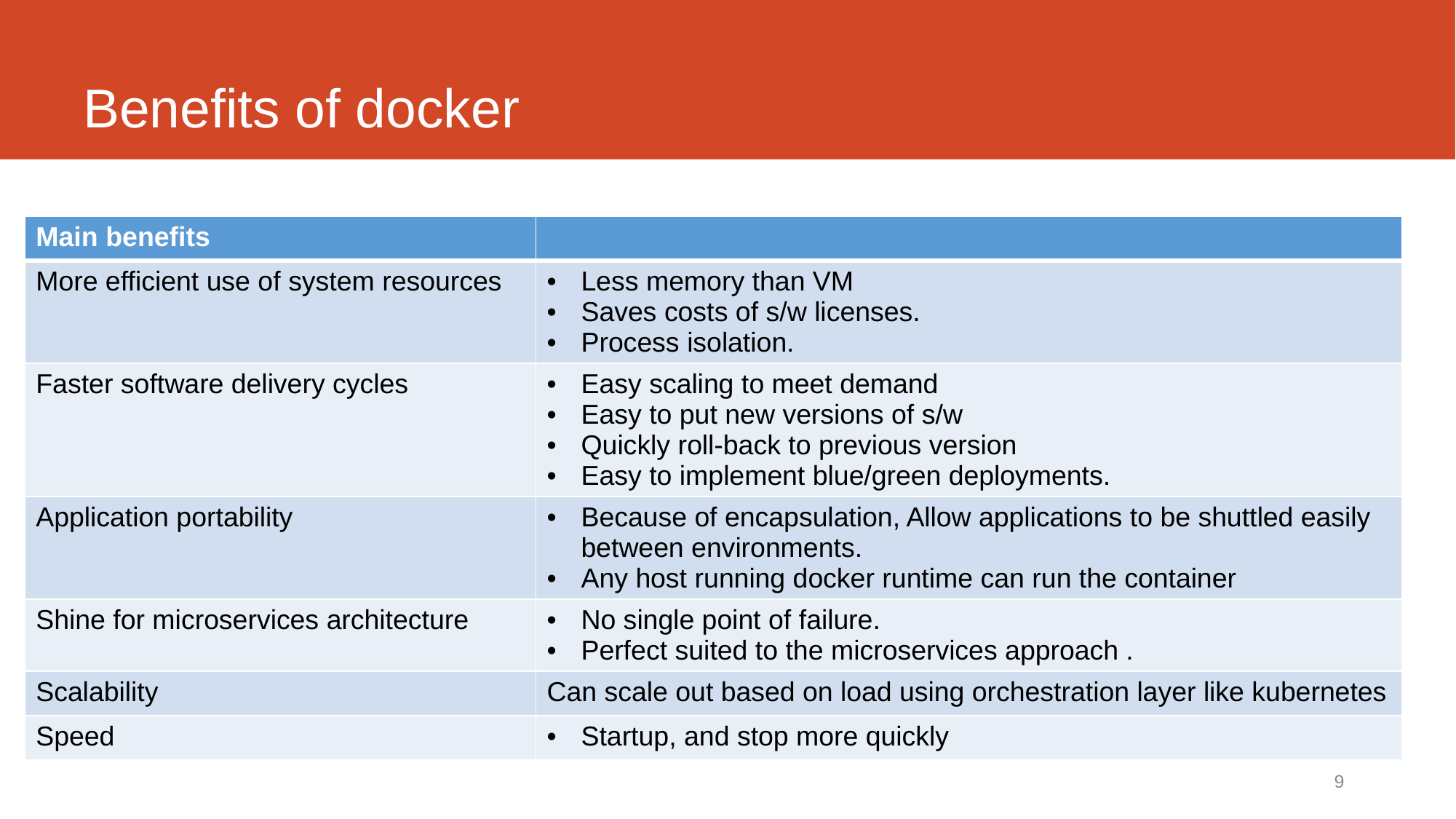

# Benefits of docker
| Main benefits |  |
| --- | --- |
| More efficient use of system resources | Less memory than VM Saves costs of s/w licenses. Process isolation. |
| Faster software delivery cycles | Easy scaling to meet demand Easy to put new versions of s/w Quickly roll-back to previous version Easy to implement blue/green deployments. |
| Application portability | Because of encapsulation, Allow applications to be shuttled easily between environments. Any host running docker runtime can run the container |
| Shine for microservices architecture | No single point of failure. Perfect suited to the microservices approach . |
| Scalability | Can scale out based on load using orchestration layer like kubernetes |
| Speed | Startup, and stop more quickly |
9